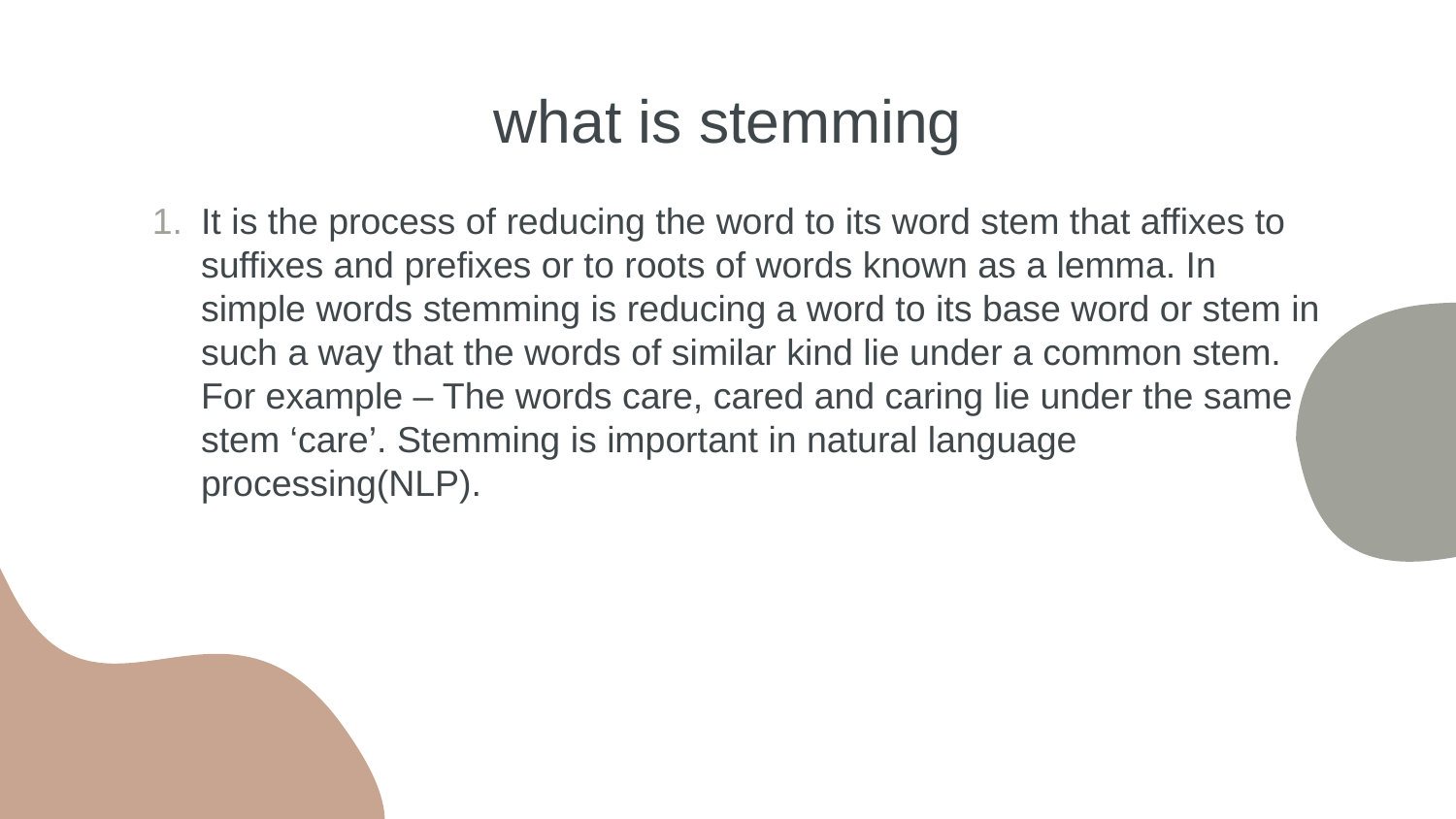

# what is stemming
It is the process of reducing the word to its word stem that affixes to suffixes and prefixes or to roots of words known as a lemma. In simple words stemming is reducing a word to its base word or stem in such a way that the words of similar kind lie under a common stem. For example – The words care, cared and caring lie under the same stem ‘care’. Stemming is important in natural language processing(NLP).